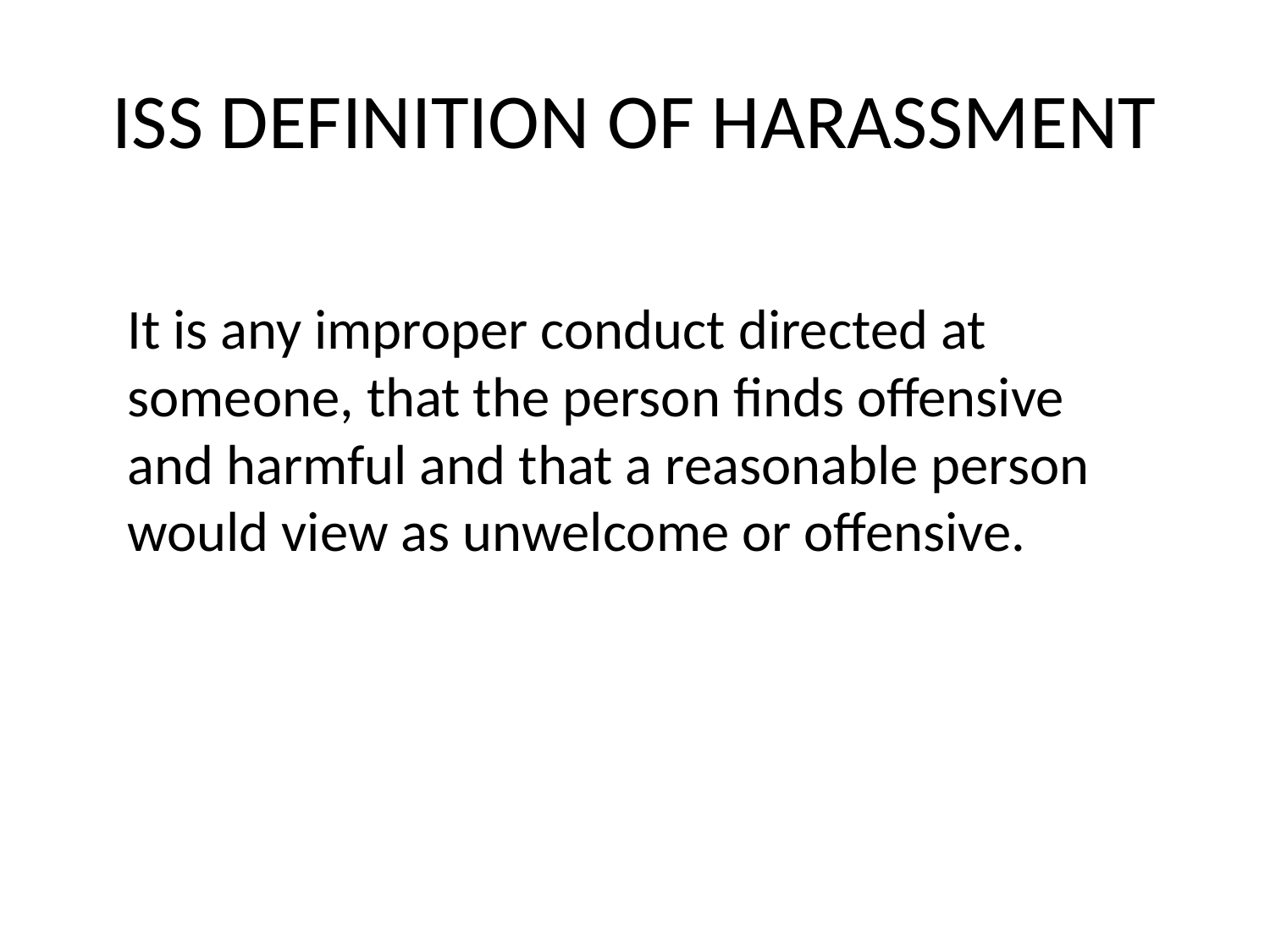

# ISS DEFINITION OF HARASSMENT
It is any improper conduct directed at someone, that the person finds offensive and harmful and that a reasonable person would view as unwelcome or offensive.